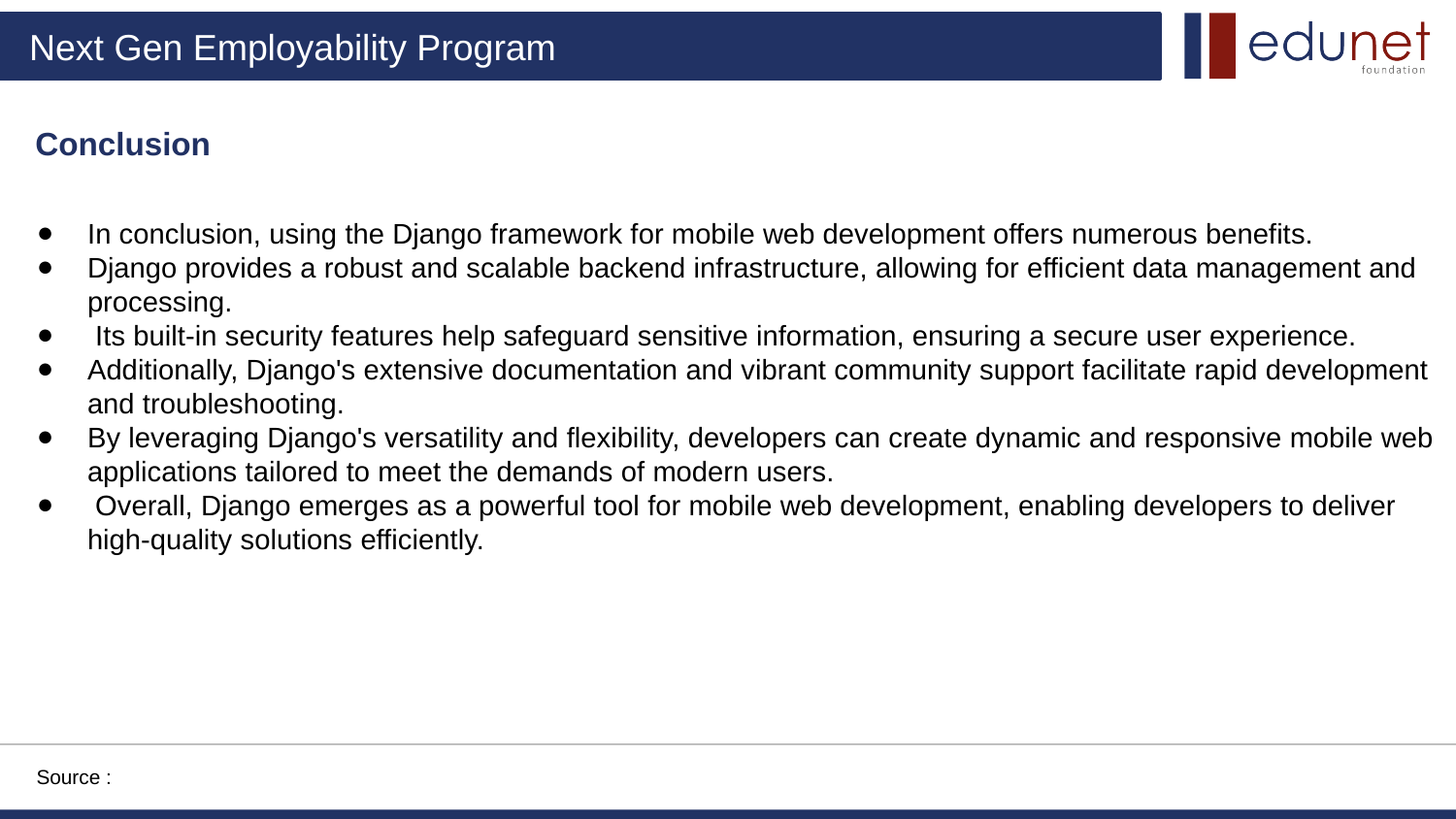

# Conclusion
In conclusion, using the Django framework for mobile web development offers numerous benefits.
Django provides a robust and scalable backend infrastructure, allowing for efficient data management and processing.
 Its built-in security features help safeguard sensitive information, ensuring a secure user experience.
Additionally, Django's extensive documentation and vibrant community support facilitate rapid development and troubleshooting.
By leveraging Django's versatility and flexibility, developers can create dynamic and responsive mobile web applications tailored to meet the demands of modern users.
 Overall, Django emerges as a powerful tool for mobile web development, enabling developers to deliver high-quality solutions efficiently.
Source :